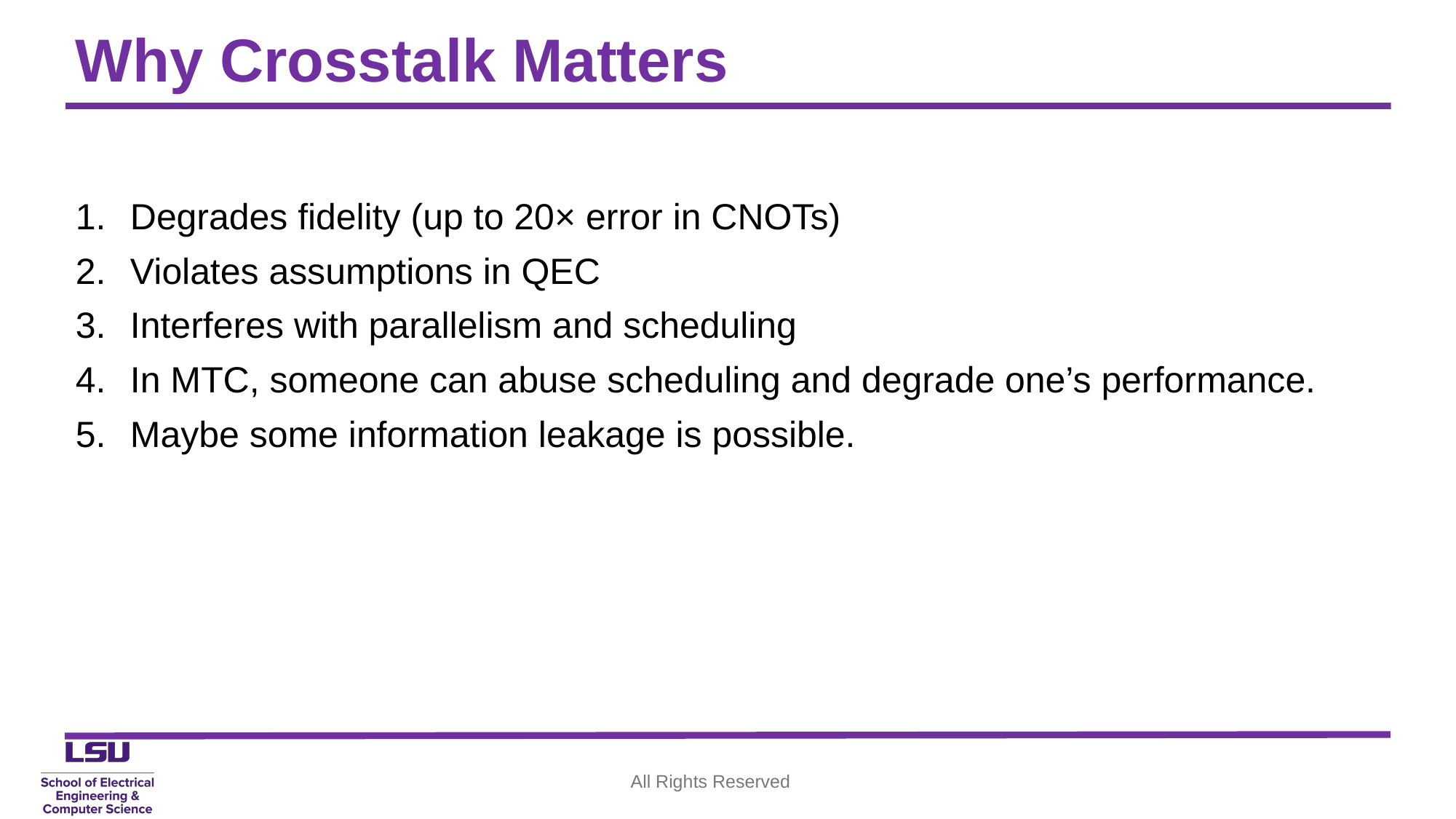

# Why Crosstalk Matters

Degrades fidelity (up to 20× error in CNOTs)
Violates assumptions in QEC
Interferes with parallelism and scheduling
In MTC, someone can abuse scheduling and degrade one’s performance.
Maybe some information leakage is possible.

All Rights Reserved